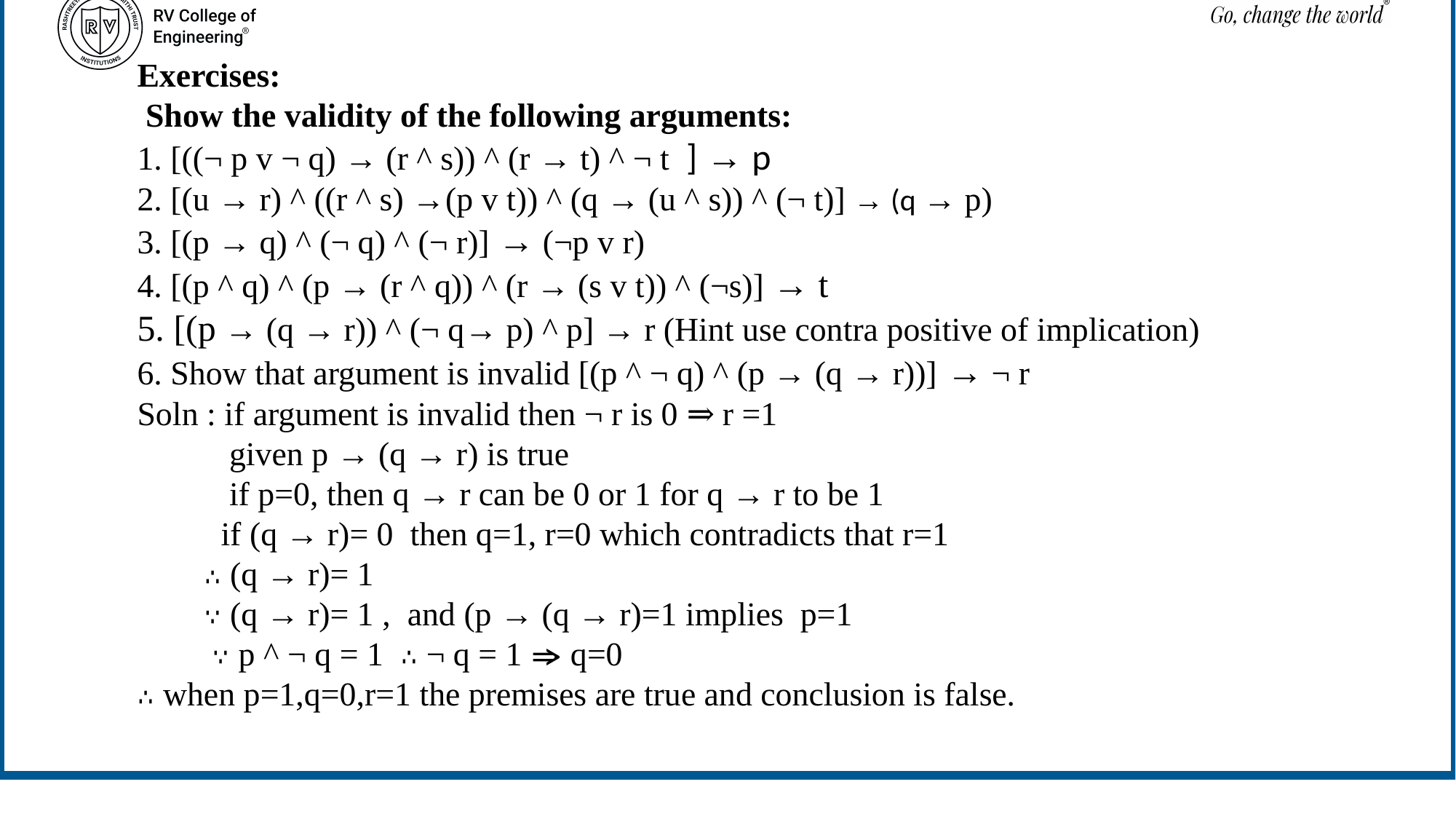

Exercises:
 Show the validity of the following arguments:
1. [((¬ p v ¬ q) → (r ^ s)) ^ (r → t) ^ ¬ t  ] → p
2. [(u → r) ^ ((r ^ s) →(p v t)) ^ (q → (u ^ s)) ^ (¬ t)] → (q → p)
3. [(p → q) ^ (¬ q) ^ (¬ r)] → (¬p v r)
4. [(p ^ q) ^ (p → (r ^ q)) ^ (r → (s v t)) ^ (¬s)] → t
5. [(p → (q → r)) ^ (¬ q→ p) ^ p] → r (Hint use contra positive of implication)
6. Show that argument is invalid [(p ^ ¬ q) ^ (p → (q → r))] → ¬ r
Soln : if argument is invalid then ¬ r is 0 ⇒ r =1
           given p → (q → r) is true
           if p=0, then q → r can be 0 or 1 for q → r to be 1
          if (q → r)= 0  then q=1, r=0 which contradicts that r=1
        ∴ (q → r)= 1
        ∵ (q → r)= 1 ,  and (p → (q → r)=1 implies  p=1
         ∵ p ^ ¬ q = 1  ∴ ¬ q = 1 ⇒ q=0
∴ when p=1,q=0,r=1 the premises are true and conclusion is false.